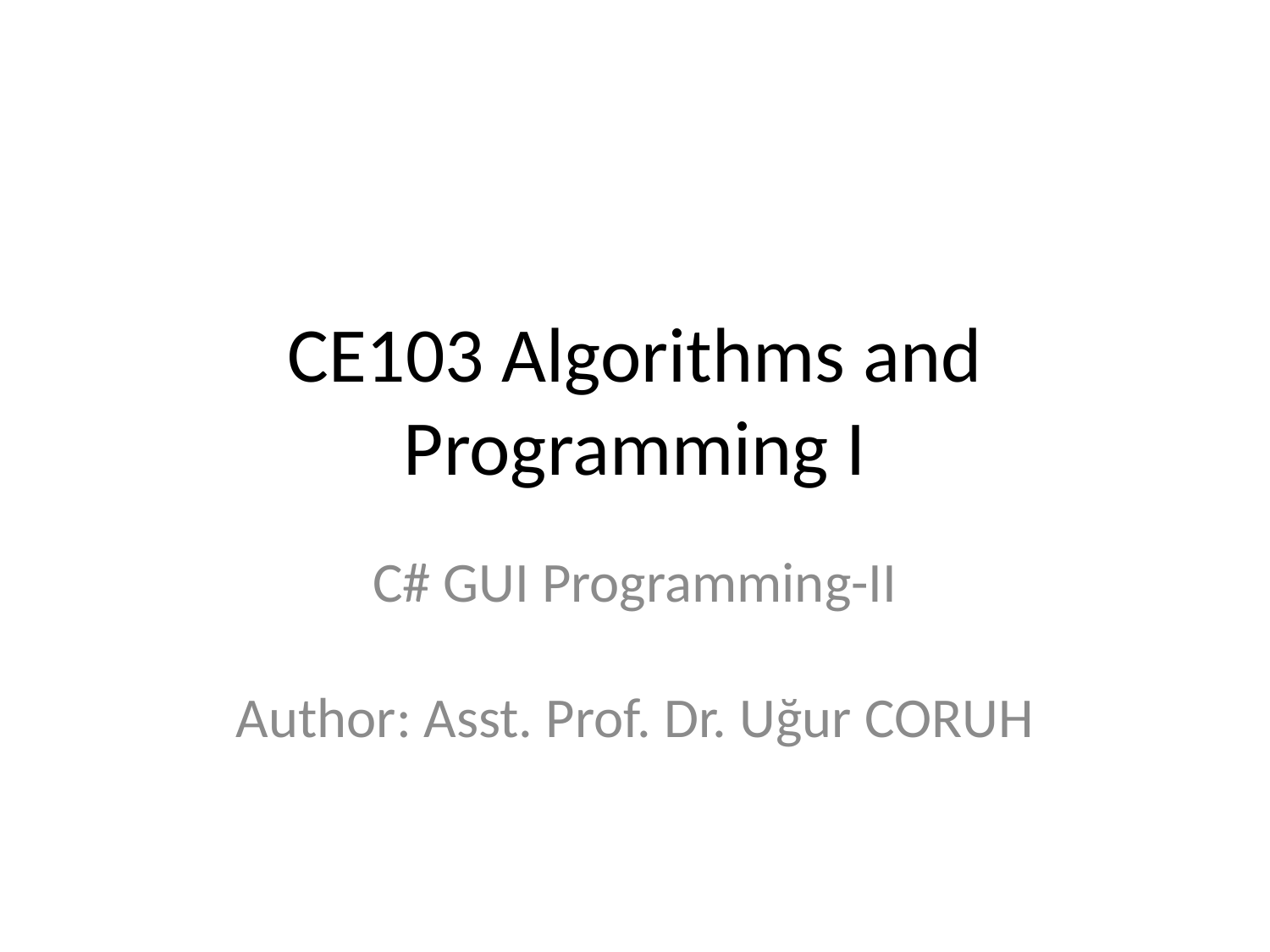

# CE103 Algorithms and Programming I
C# GUI Programming-II
Author: Asst. Prof. Dr. Uğur CORUH